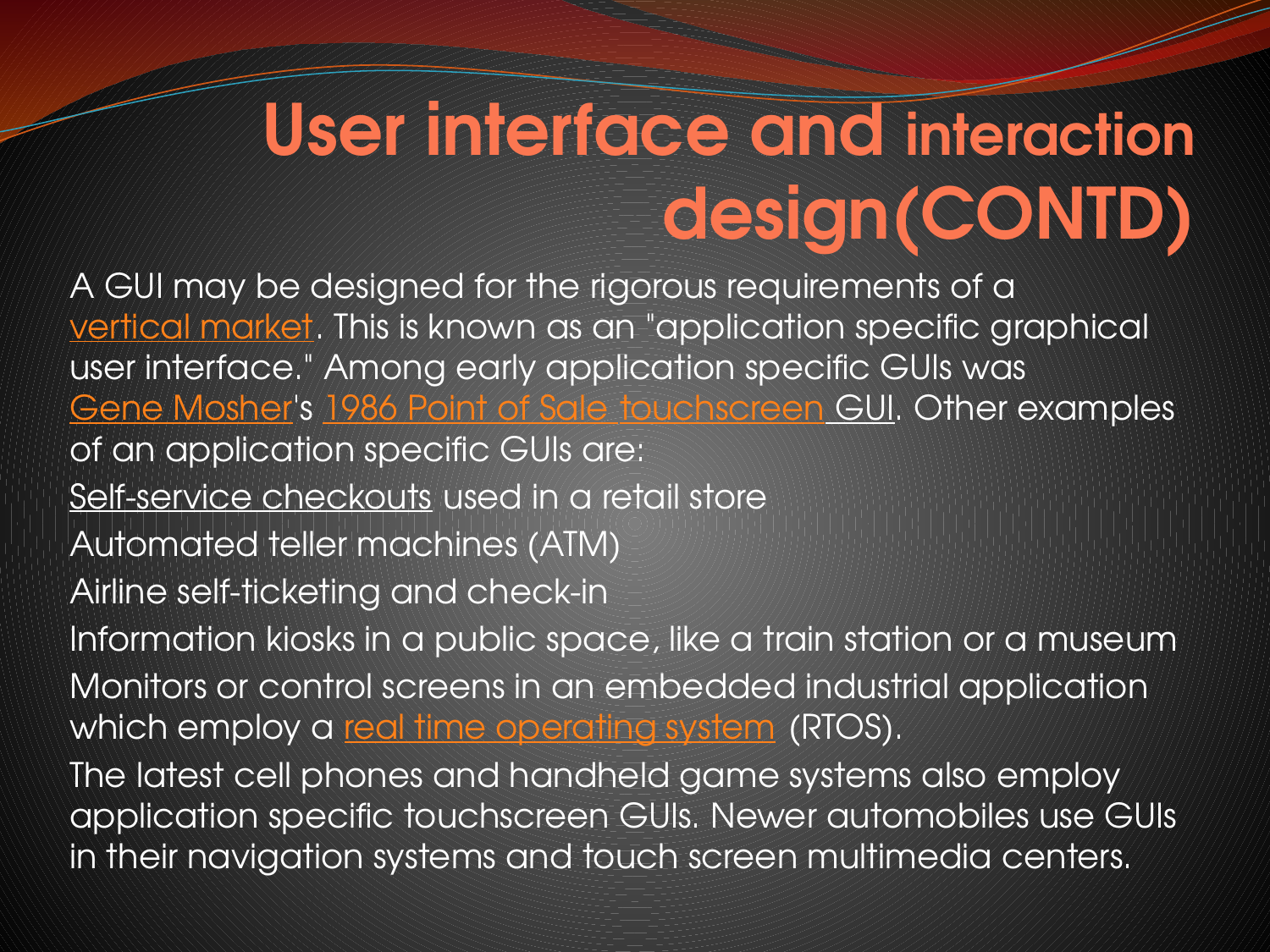

# User interface and interaction design(CONTD)
A GUI may be designed for the rigorous requirements of a vertical market. This is known as an "application specific graphical user interface." Among early application specific GUIs was Gene Mosher's 1986 Point of Sale touchscreen GUI. Other examples of an application specific GUIs are:
Self-service checkouts used in a retail store
Automated teller machines (ATM)
Airline self-ticketing and check-in
Information kiosks in a public space, like a train station or a museum
Monitors or control screens in an embedded industrial application which employ a real time operating system (RTOS).
The latest cell phones and handheld game systems also employ application specific touchscreen GUIs. Newer automobiles use GUIs in their navigation systems and touch screen multimedia centers.